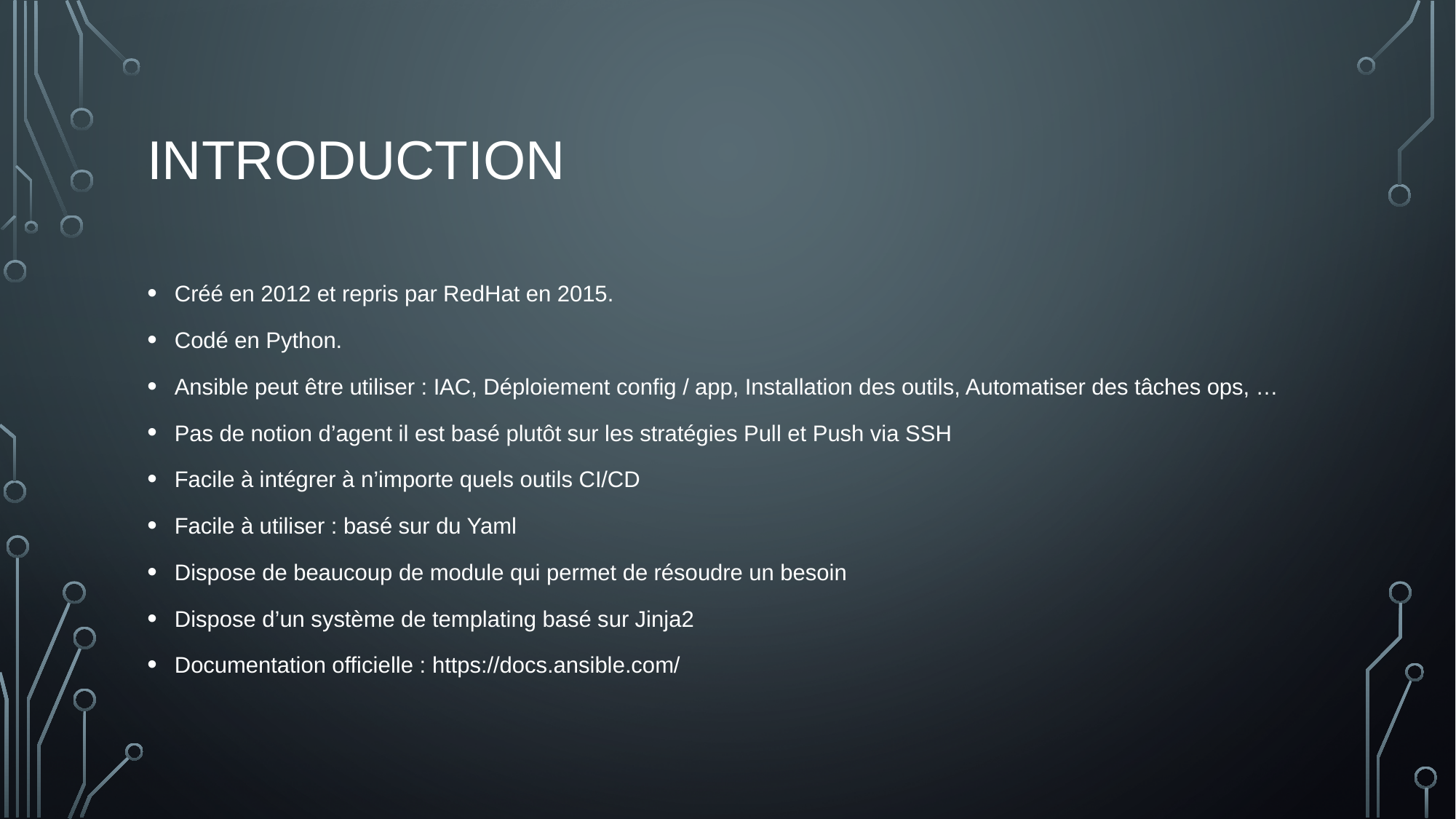

# introduction
Créé en 2012 et repris par RedHat en 2015.
Codé en Python.
Ansible peut être utiliser : IAC, Déploiement config / app, Installation des outils, Automatiser des tâches ops, …
Pas de notion d’agent il est basé plutôt sur les stratégies Pull et Push via SSH
Facile à intégrer à n’importe quels outils CI/CD
Facile à utiliser : basé sur du Yaml
Dispose de beaucoup de module qui permet de résoudre un besoin
Dispose d’un système de templating basé sur Jinja2
Documentation officielle : https://docs.ansible.com/